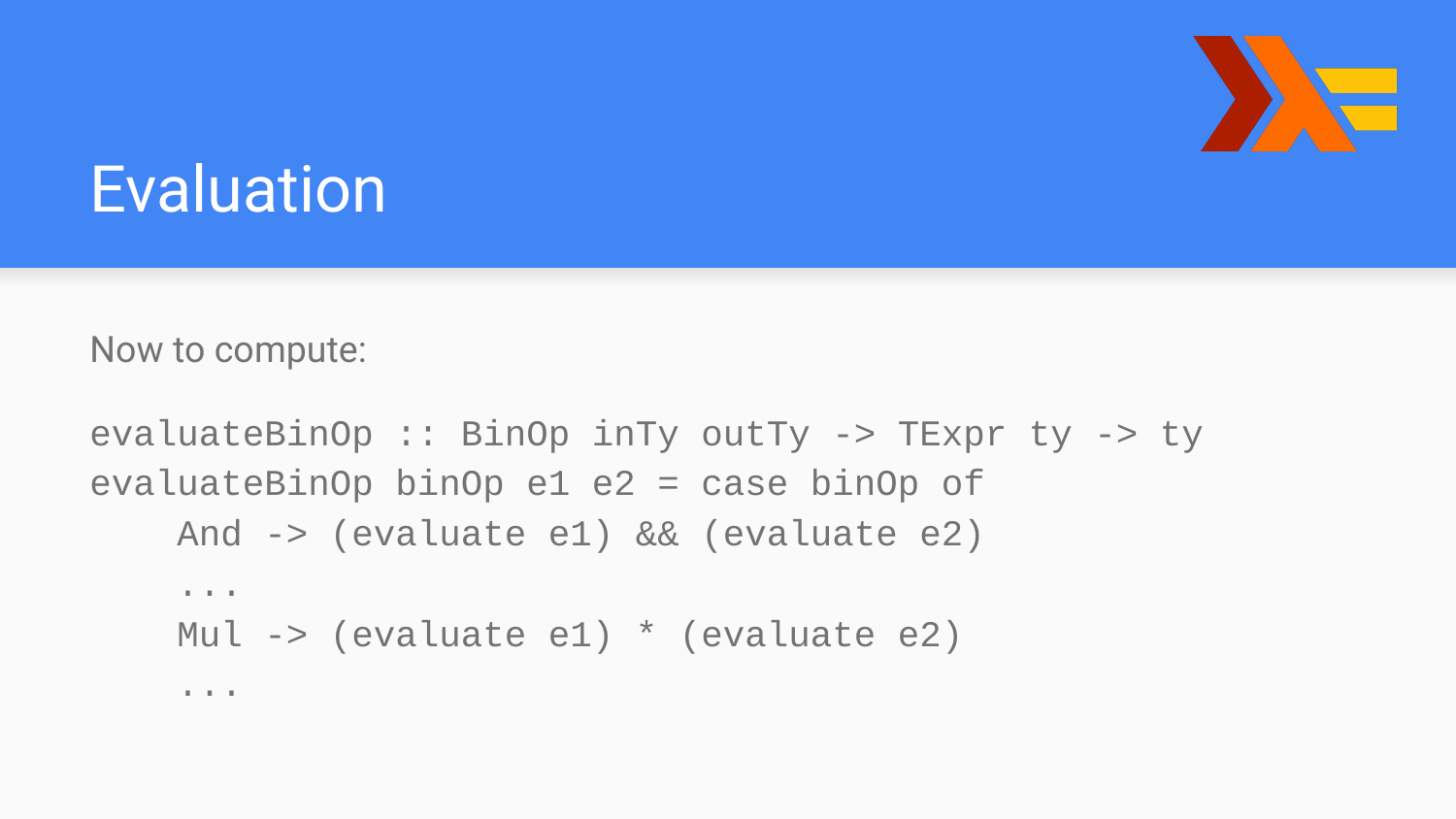

# Evaluation
Now to compute:
evaluateBinOp :: BinOp inTy outTy -> TExpr ty -> ty
evaluateBinOp binOp e1 e2 = case binOp of
    And -> (evaluate e1) && (evaluate e2)
    ...
    Mul -> (evaluate e1) * (evaluate e2)
    ...